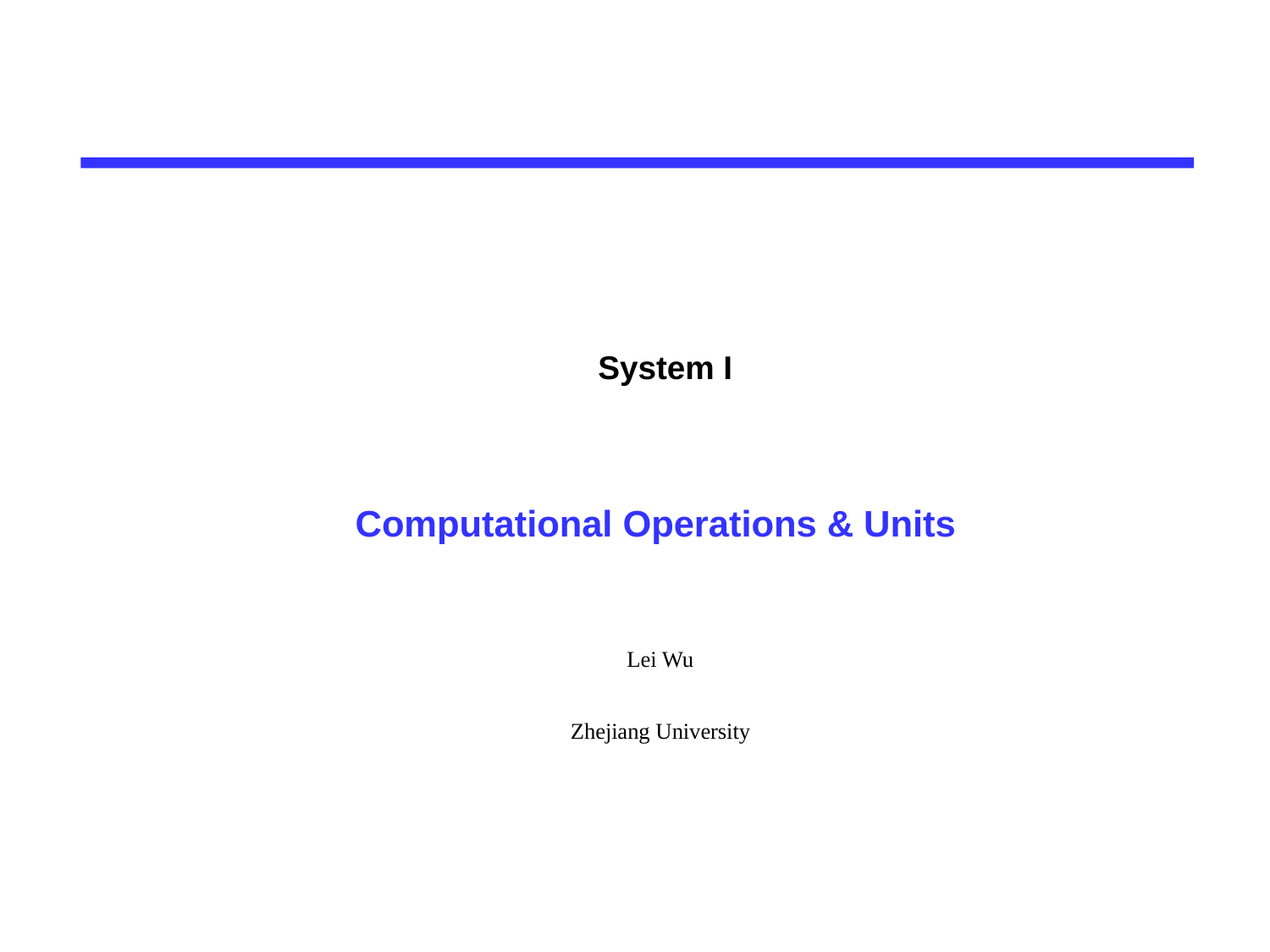

Computational Operations & Units
Lei Wu
Zhejiang University